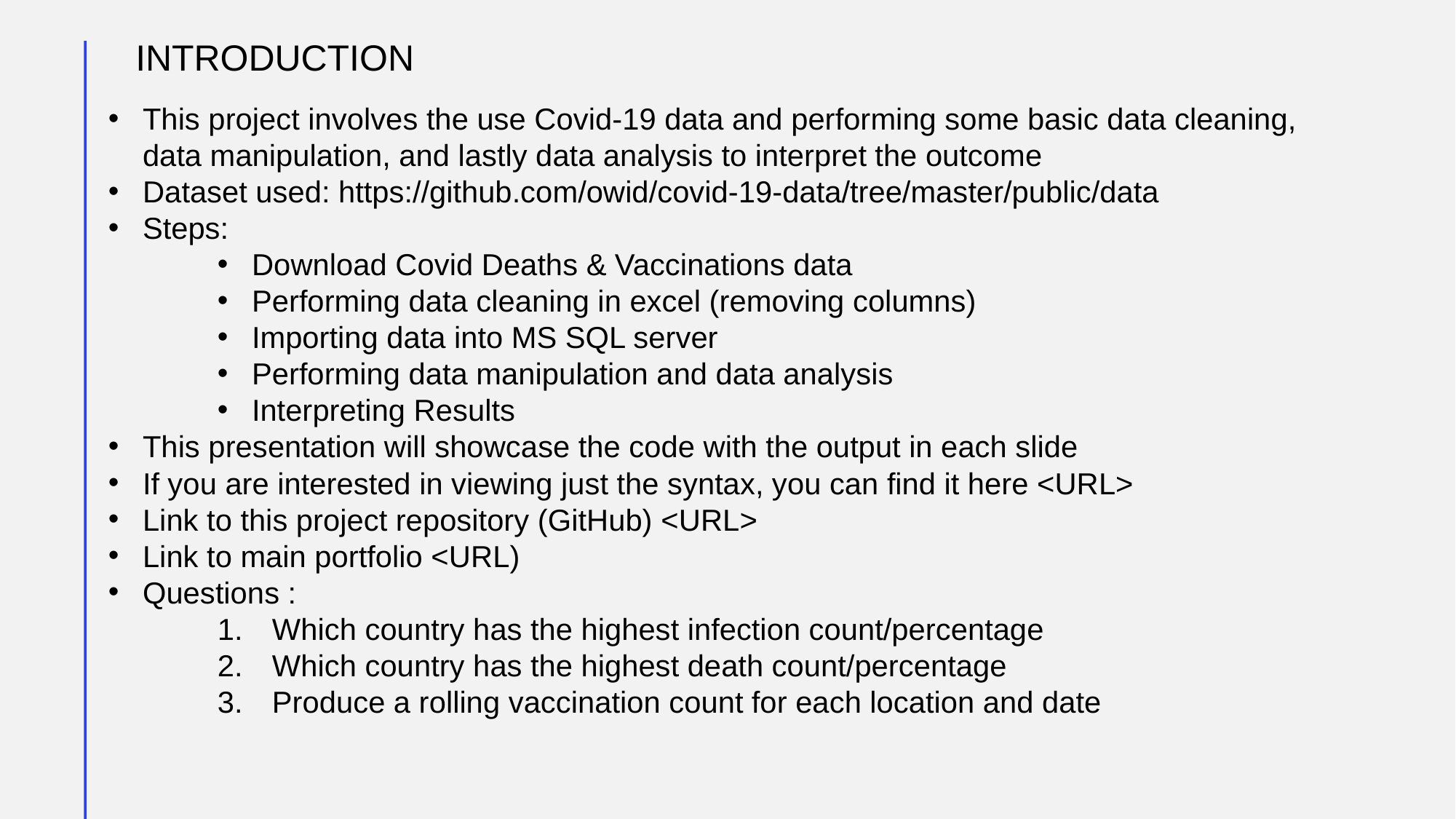

INTRODUCTION
This project involves the use Covid-19 data and performing some basic data cleaning, data manipulation, and lastly data analysis to interpret the outcome
Dataset used: https://github.com/owid/covid-19-data/tree/master/public/data
Steps:
Download Covid Deaths & Vaccinations data
Performing data cleaning in excel (removing columns)
Importing data into MS SQL server
Performing data manipulation and data analysis
Interpreting Results
This presentation will showcase the code with the output in each slide
If you are interested in viewing just the syntax, you can find it here <URL>
Link to this project repository (GitHub) <URL>
Link to main portfolio <URL)
Questions :
Which country has the highest infection count/percentage
Which country has the highest death count/percentage
Produce a rolling vaccination count for each location and date